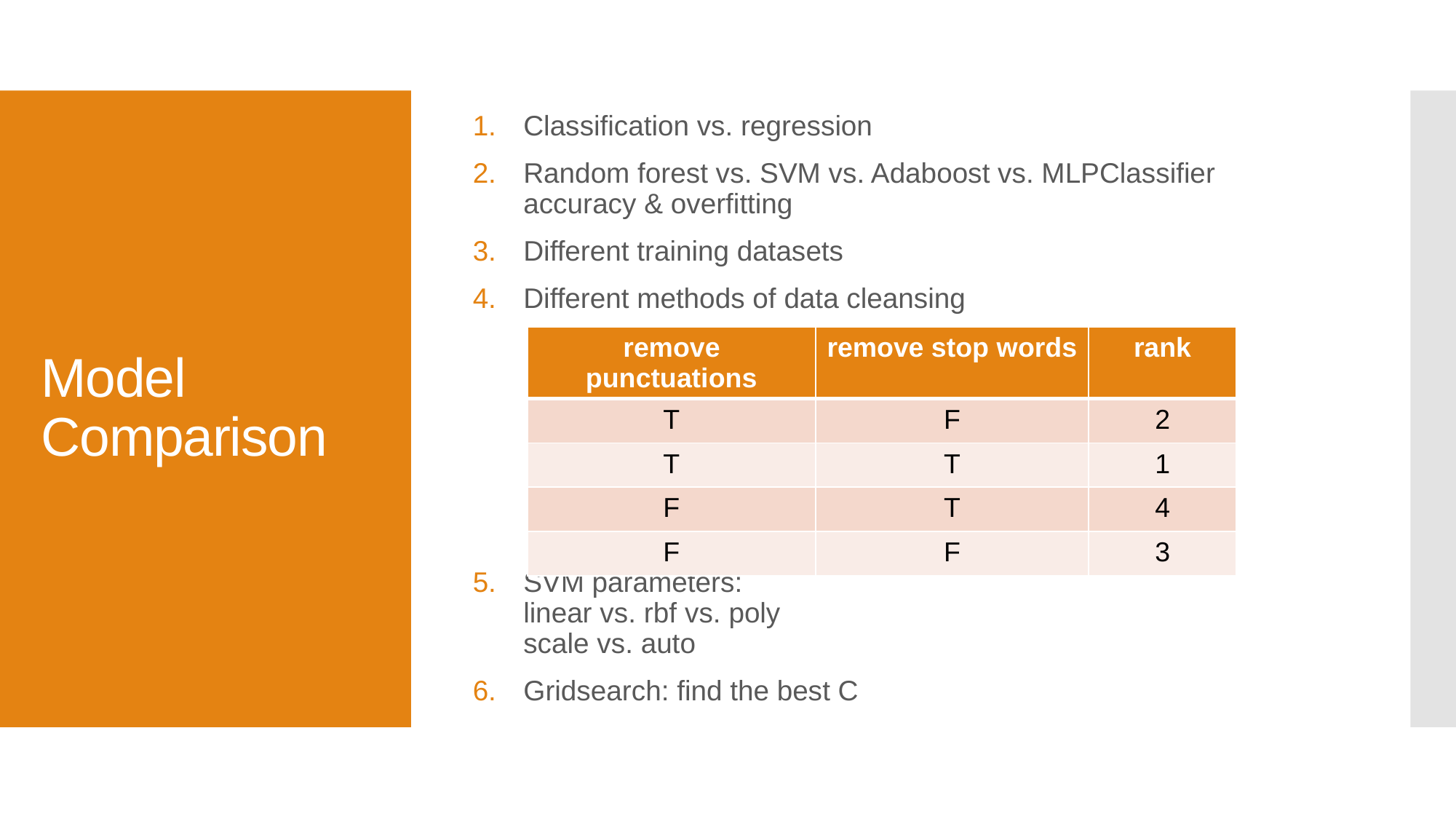

Classification vs. regression
Random forest vs. SVM vs. Adaboost vs. MLPClassifier
accuracy & overfitting
Different training datasets
Different methods of data cleansing

SVM parameters:
linear vs. rbf vs. poly
scale vs. auto
Gridsearch: find the best C
# Model Comparison
| remove punctuations | remove stop words | rank |
| --- | --- | --- |
| T | F | 2 |
| T | T | 1 |
| F | T | 4 |
| F | F | 3 |